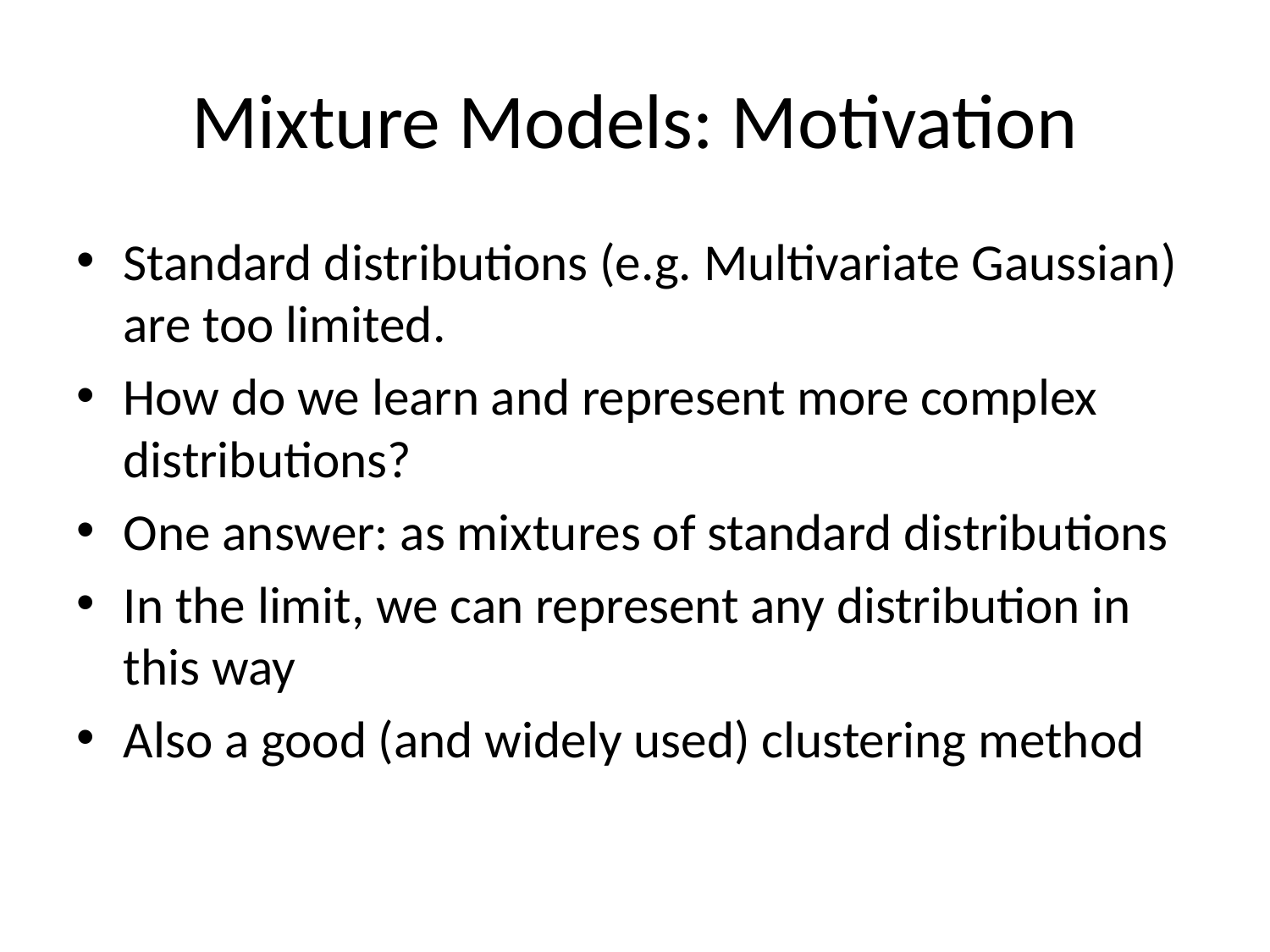

# Mixture Models: Motivation
Standard distributions (e.g. Multivariate Gaussian) are too limited.
How do we learn and represent more complex distributions?
One answer: as mixtures of standard distributions
In the limit, we can represent any distribution in this way
Also a good (and widely used) clustering method